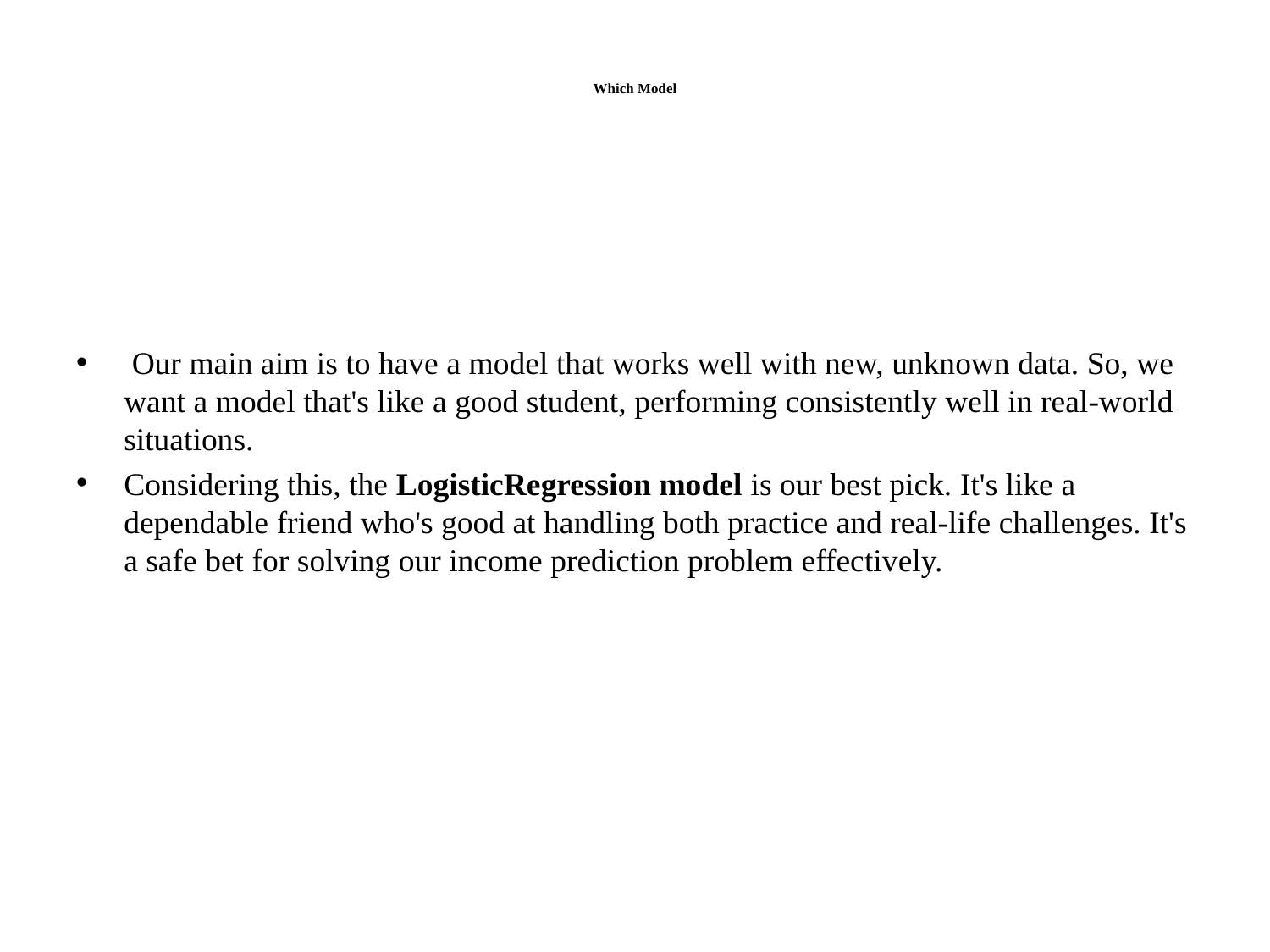

# Which Model

 Our main aim is to have a model that works well with new, unknown data. So, we want a model that's like a good student, performing consistently well in real-world situations.
Considering this, the LogisticRegression model is our best pick. It's like a dependable friend who's good at handling both practice and real-life challenges. It's a safe bet for solving our income prediction problem effectively.